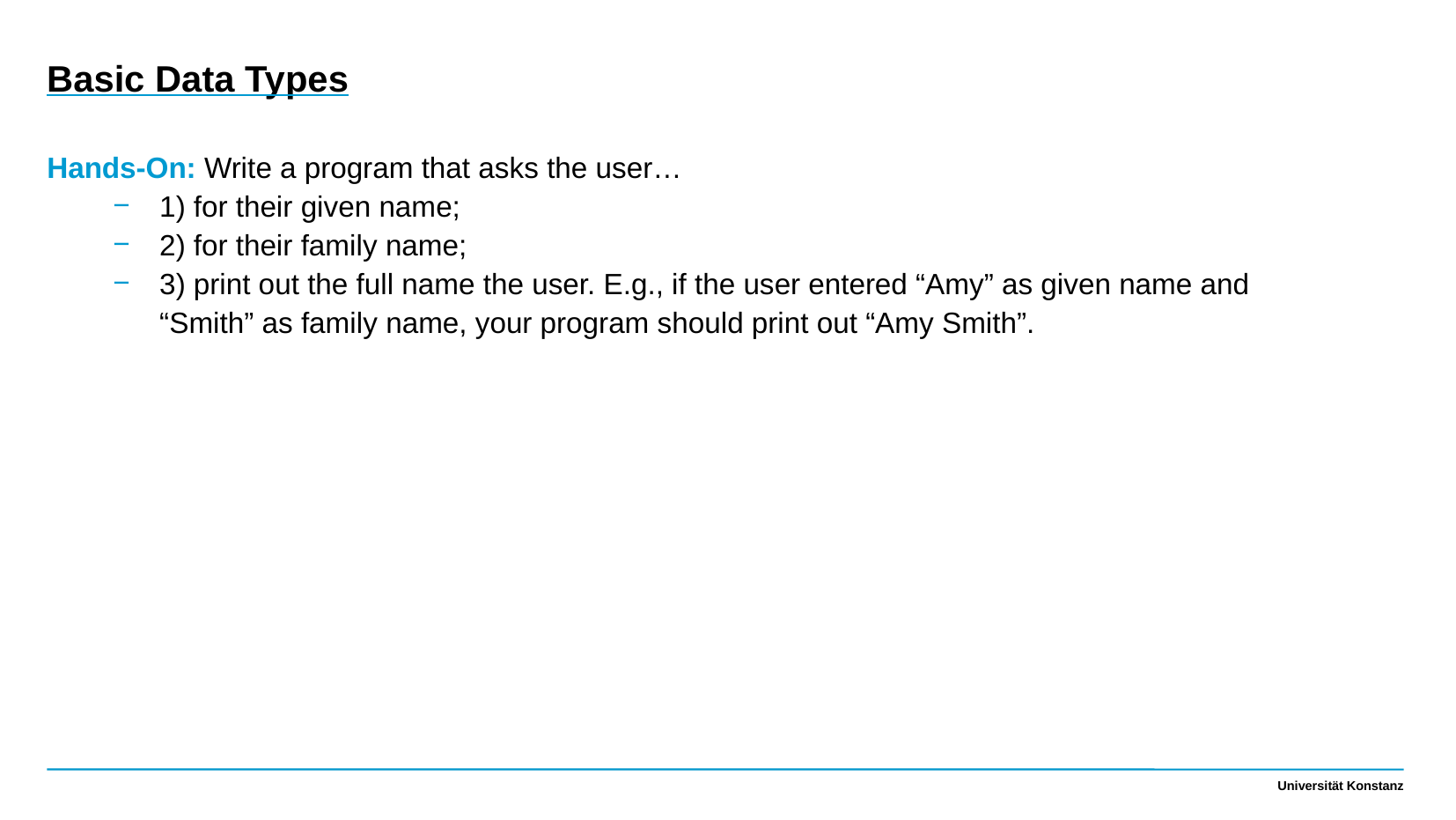

Basic Data Types
Hands-On: Write a program that asks the user…
1) for their given name;
2) for their family name;
3) print out the full name the user. E.g., if the user entered “Amy” as given name and “Smith” as family name, your program should print out “Amy Smith”.